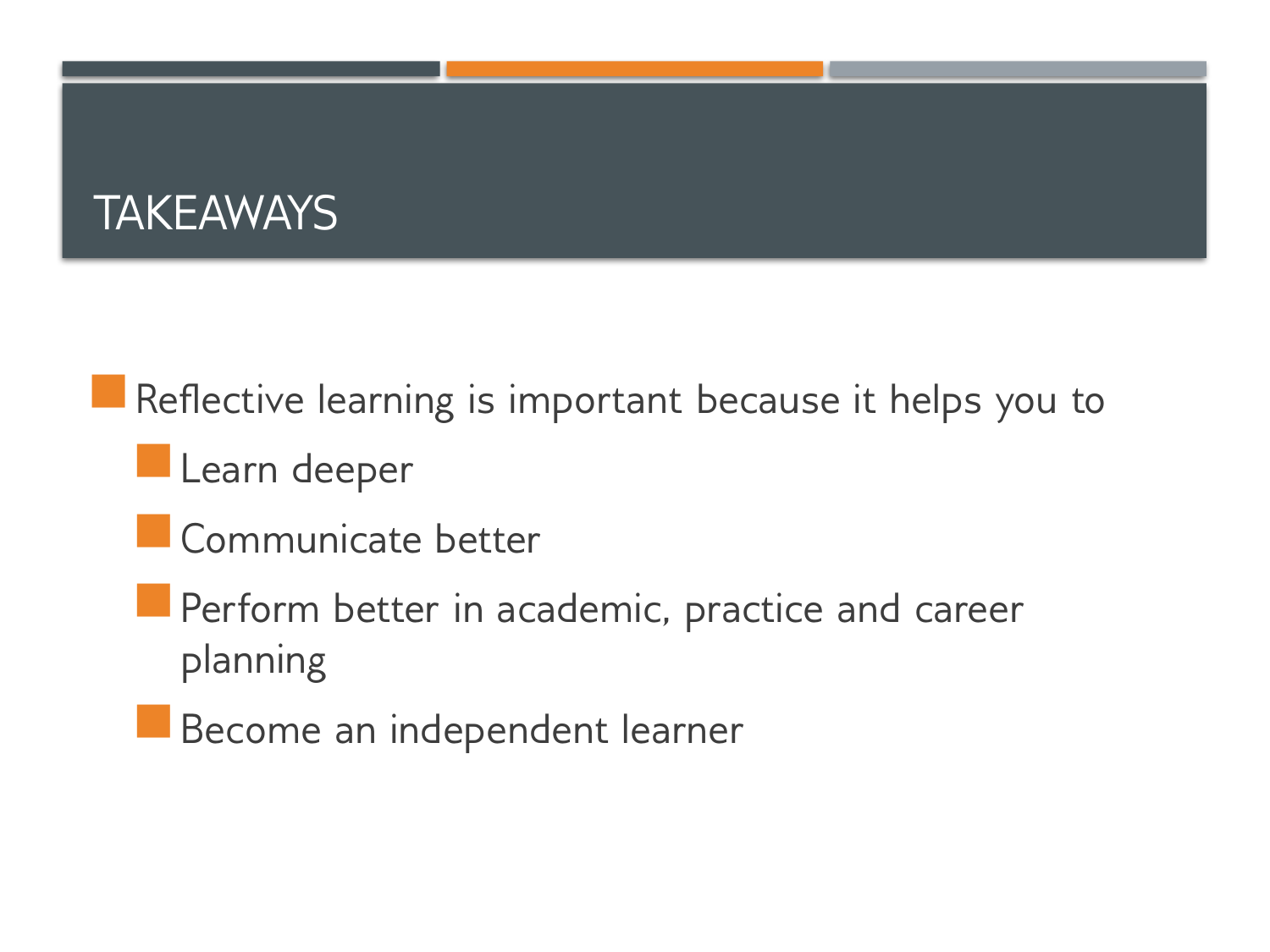

# Takeaways
Reflective learning is important because it helps you to
Learn deeper
Communicate better
Perform better in academic, practice and career planning
Become an independent learner